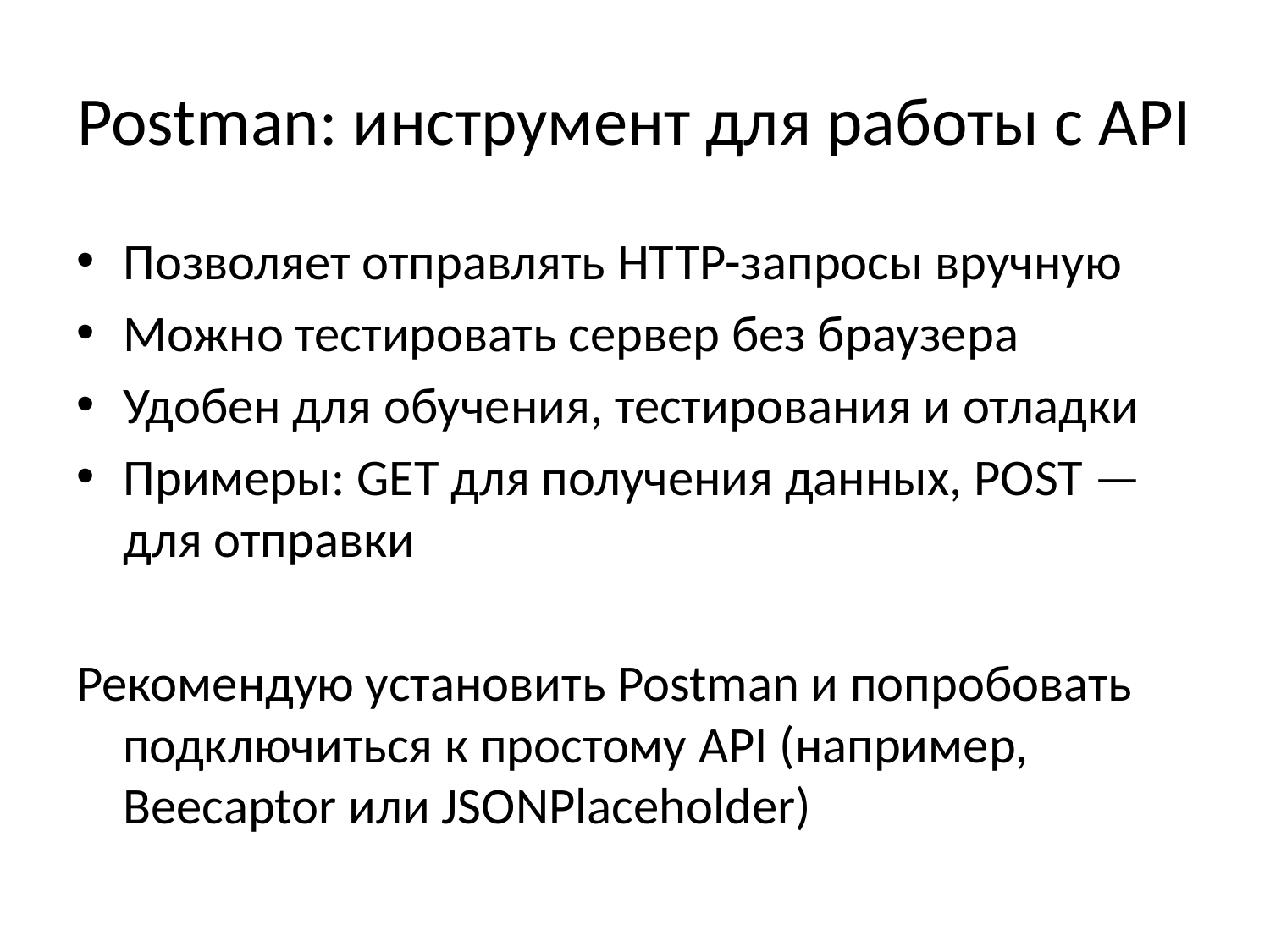

# Postman: инструмент для работы с API
Позволяет отправлять HTTP-запросы вручную
Можно тестировать сервер без браузера
Удобен для обучения, тестирования и отладки
Примеры: GET для получения данных, POST — для отправки

Рекомендую установить Postman и попробовать подключиться к простому API (например, Beecaptor или JSONPlaceholder)